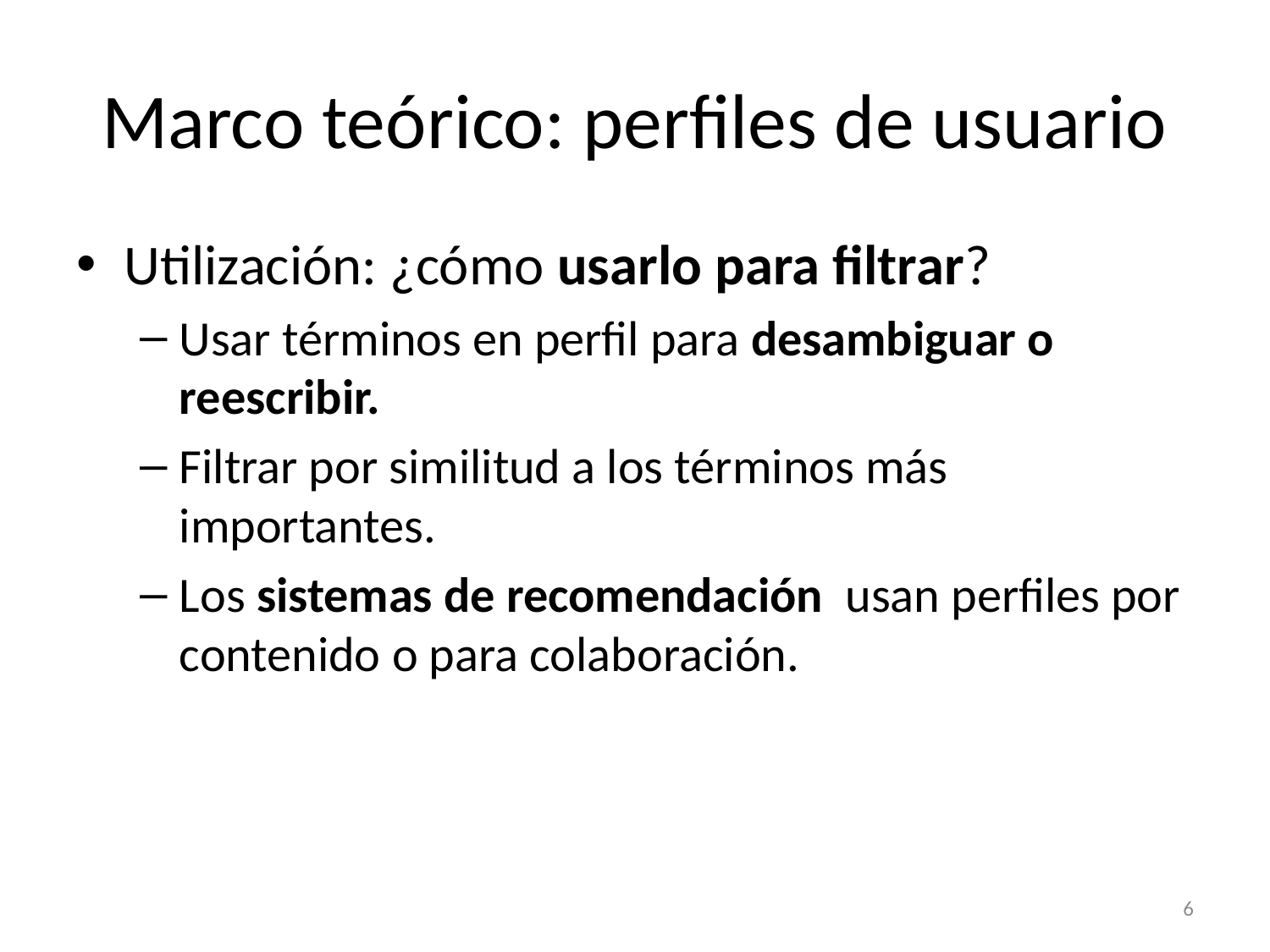

# Marco teórico: perfiles de usuario
Utilización: ¿cómo usarlo para filtrar?
Usar términos en perfil para desambiguar o reescribir.
Filtrar por similitud a los términos más importantes.
Los sistemas de recomendación  usan perfiles por contenido o para colaboración.

6